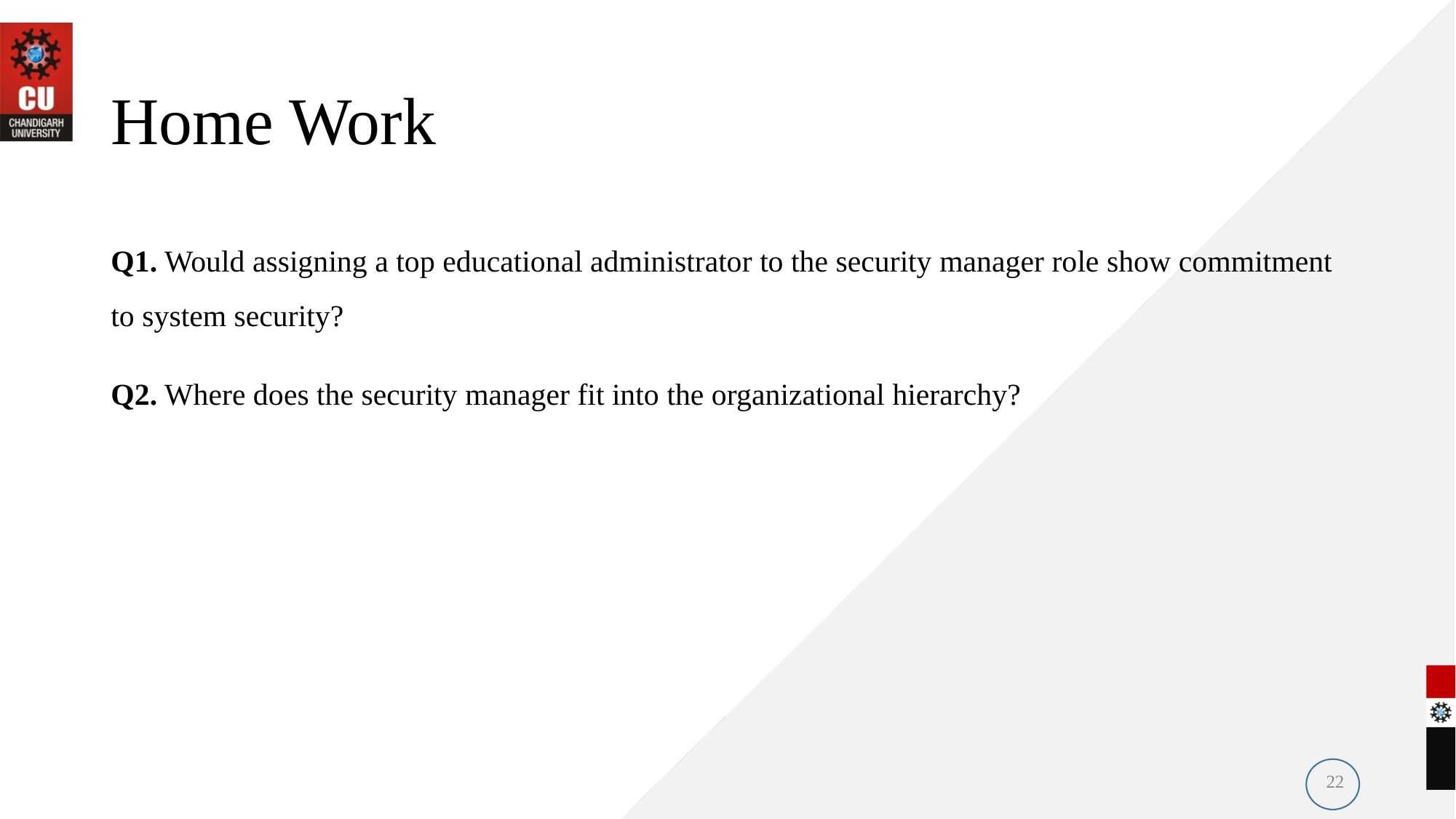

# Home Work
Q1. Would assigning a top educational administrator to the security manager role show commitment to system security?
Q2. Where does the security manager fit into the organizational hierarchy?
22